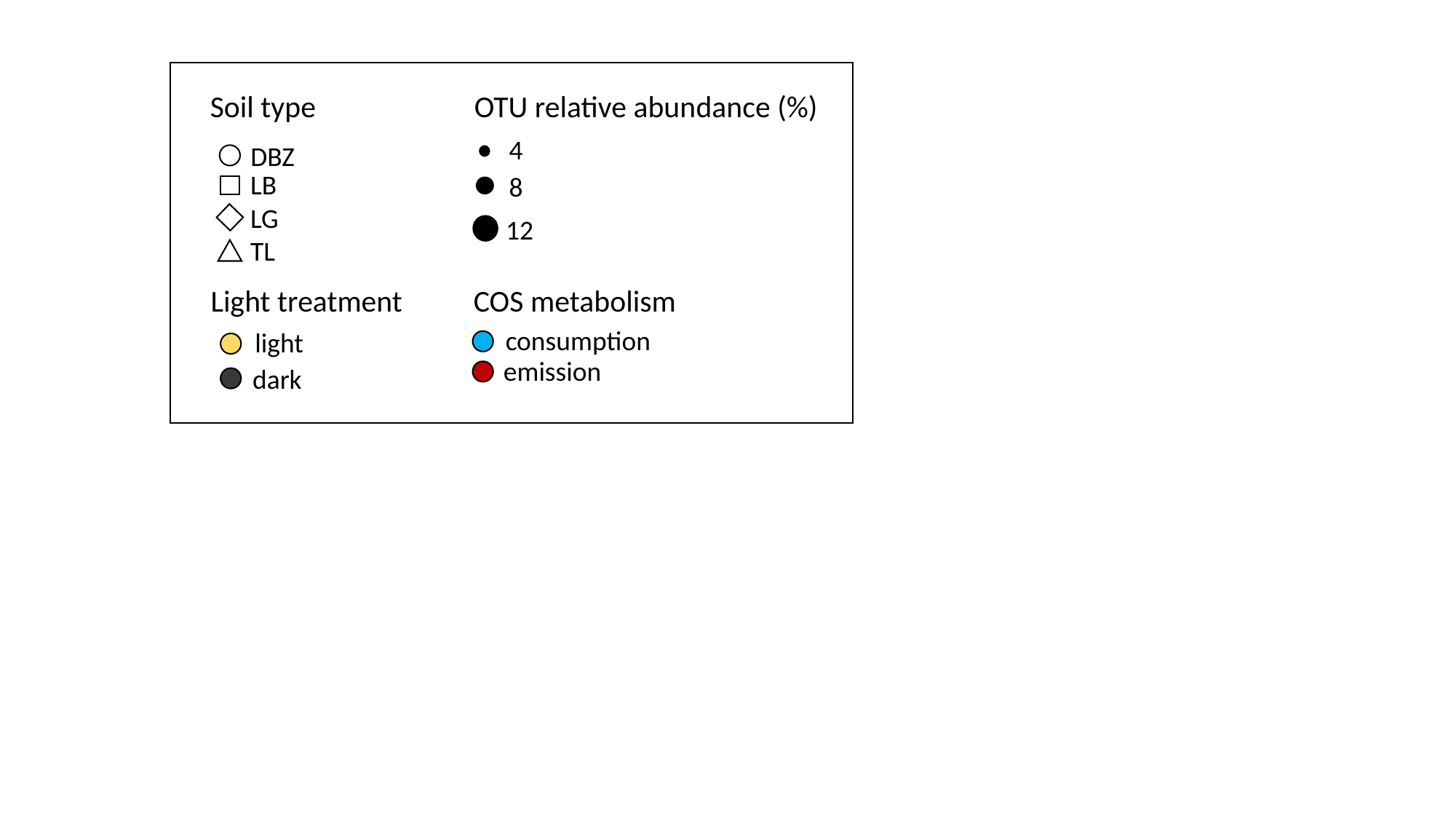

Soil type
OTU relative abundance (%)
4
DBZ

LB
8

LG

12

TL

Light treatment
COS metabolism
consumption
light

emission

dark